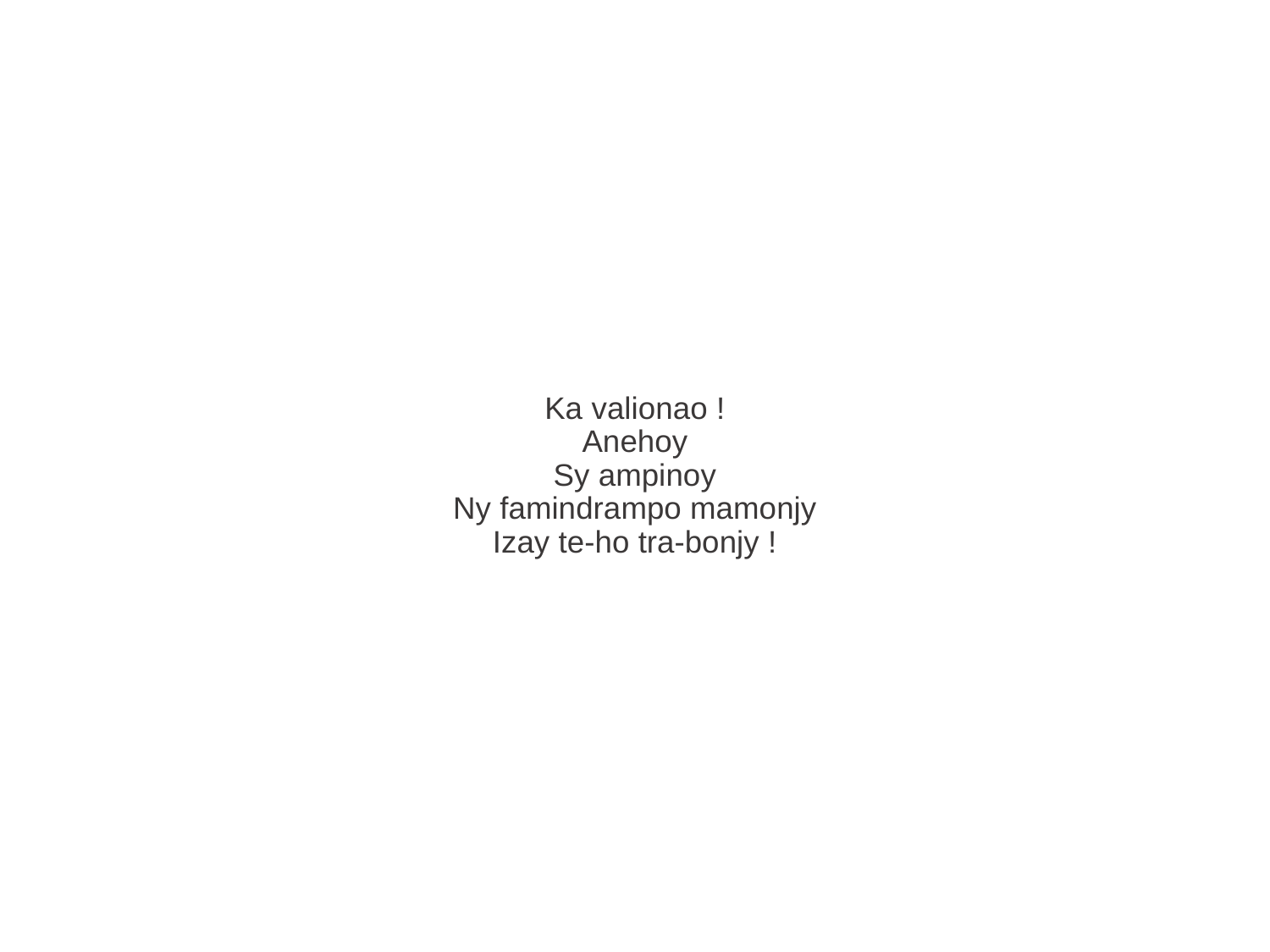

Ka valionao !
Anehoy
Sy ampinoy
Ny famindrampo mamonjy
Izay te-ho tra-bonjy !